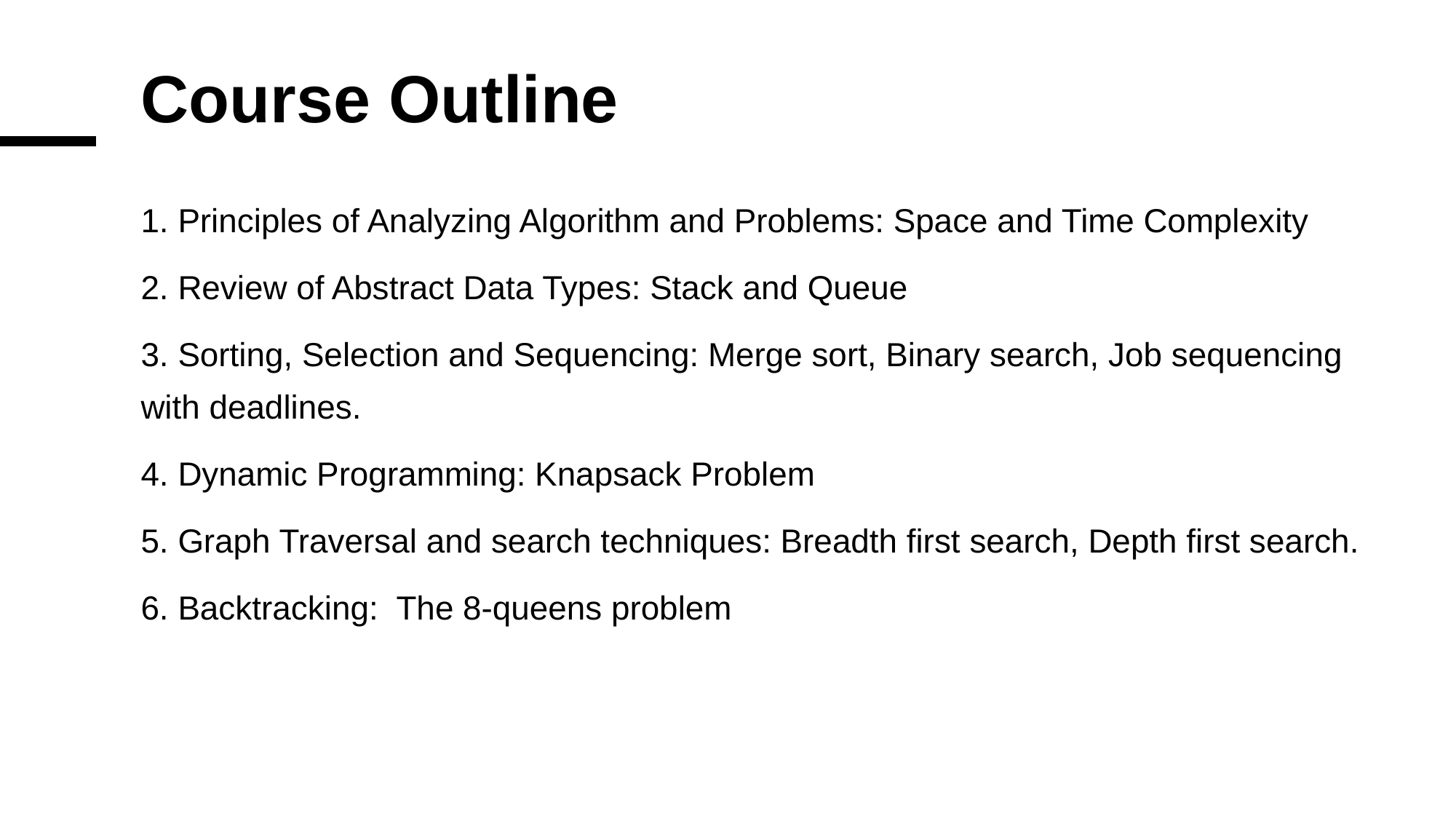

# Course Outline
1. Principles of Analyzing Algorithm and Problems: Space and Time Complexity
2. Review of Abstract Data Types: Stack and Queue
3. Sorting, Selection and Sequencing: Merge sort, Binary search, Job sequencing with deadlines.
4. Dynamic Programming: Knapsack Problem
5. Graph Traversal and search techniques: Breadth first search, Depth first search.
6. Backtracking:  The 8-queens problem